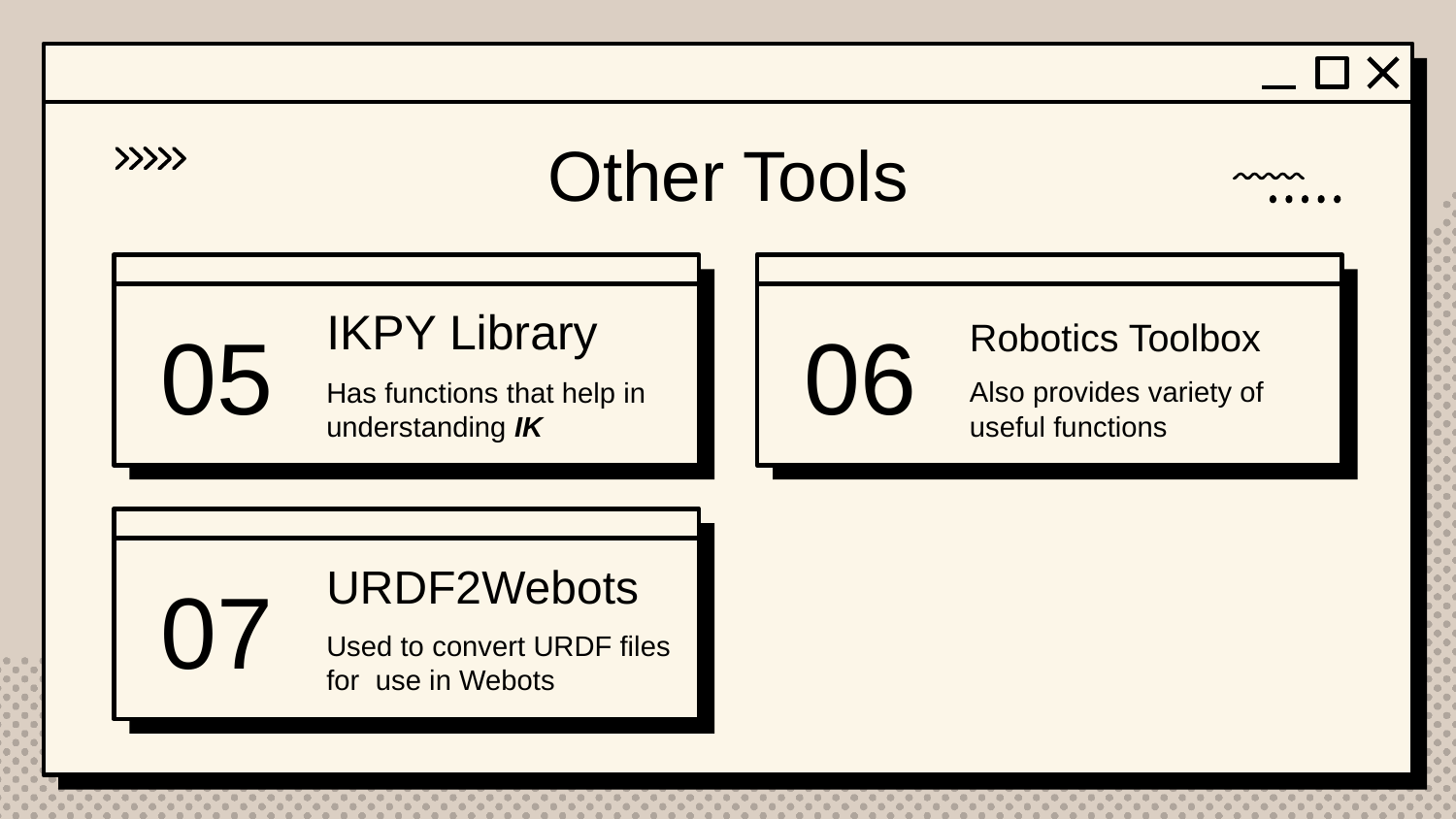

Other Tools

# 05
IKPY Library
Robotics Toolbox
06
Also provides variety of useful functions
Has functions that help in understanding IK

07
URDF2Webots
Used to convert URDF files for  use in Webots